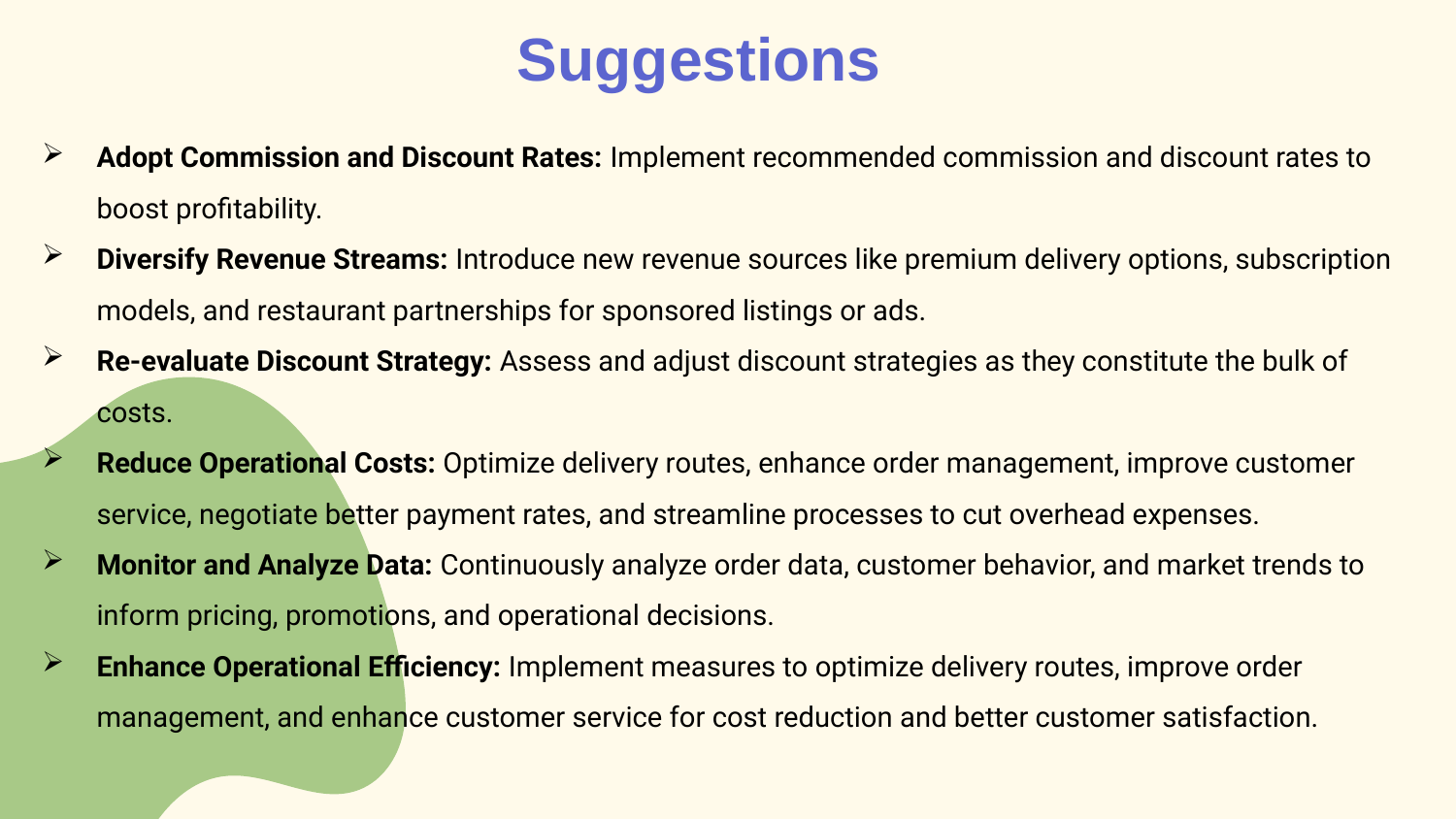

# Suggestions
Adopt Commission and Discount Rates: Implement recommended commission and discount rates to boost profitability.
Diversify Revenue Streams: Introduce new revenue sources like premium delivery options, subscription models, and restaurant partnerships for sponsored listings or ads.
Re-evaluate Discount Strategy: Assess and adjust discount strategies as they constitute the bulk of costs.
Reduce Operational Costs: Optimize delivery routes, enhance order management, improve customer service, negotiate better payment rates, and streamline processes to cut overhead expenses.
Monitor and Analyze Data: Continuously analyze order data, customer behavior, and market trends to inform pricing, promotions, and operational decisions.
Enhance Operational Efficiency: Implement measures to optimize delivery routes, improve order management, and enhance customer service for cost reduction and better customer satisfaction.